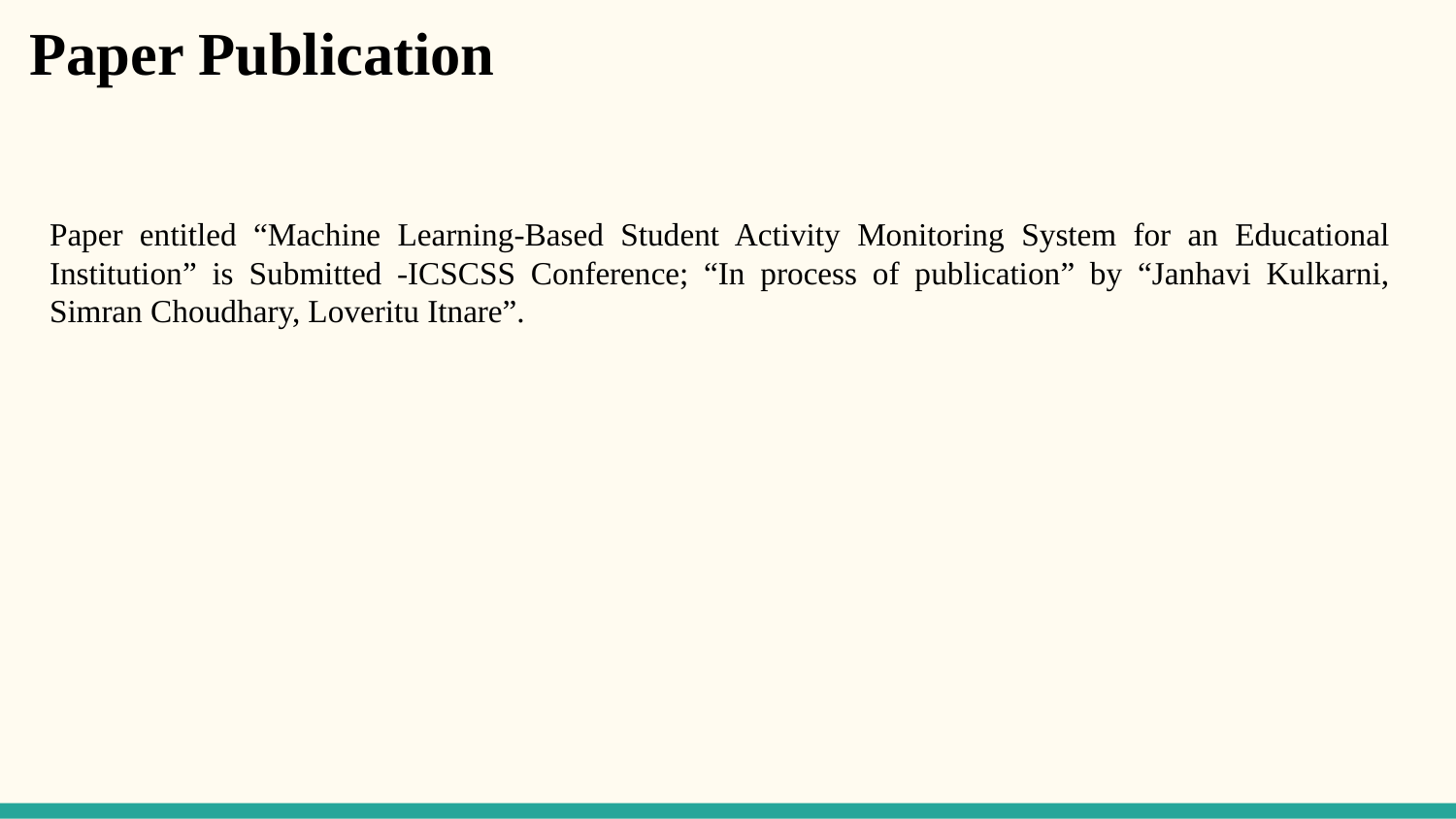

Paper Publication

Paper entitled “Machine Learning-Based Student Activity Monitoring System for an Educational Institution” is Submitted -ICSCSS Conference; “In process of publication” by “Janhavi Kulkarni, Simran Choudhary, Loveritu Itnare”.